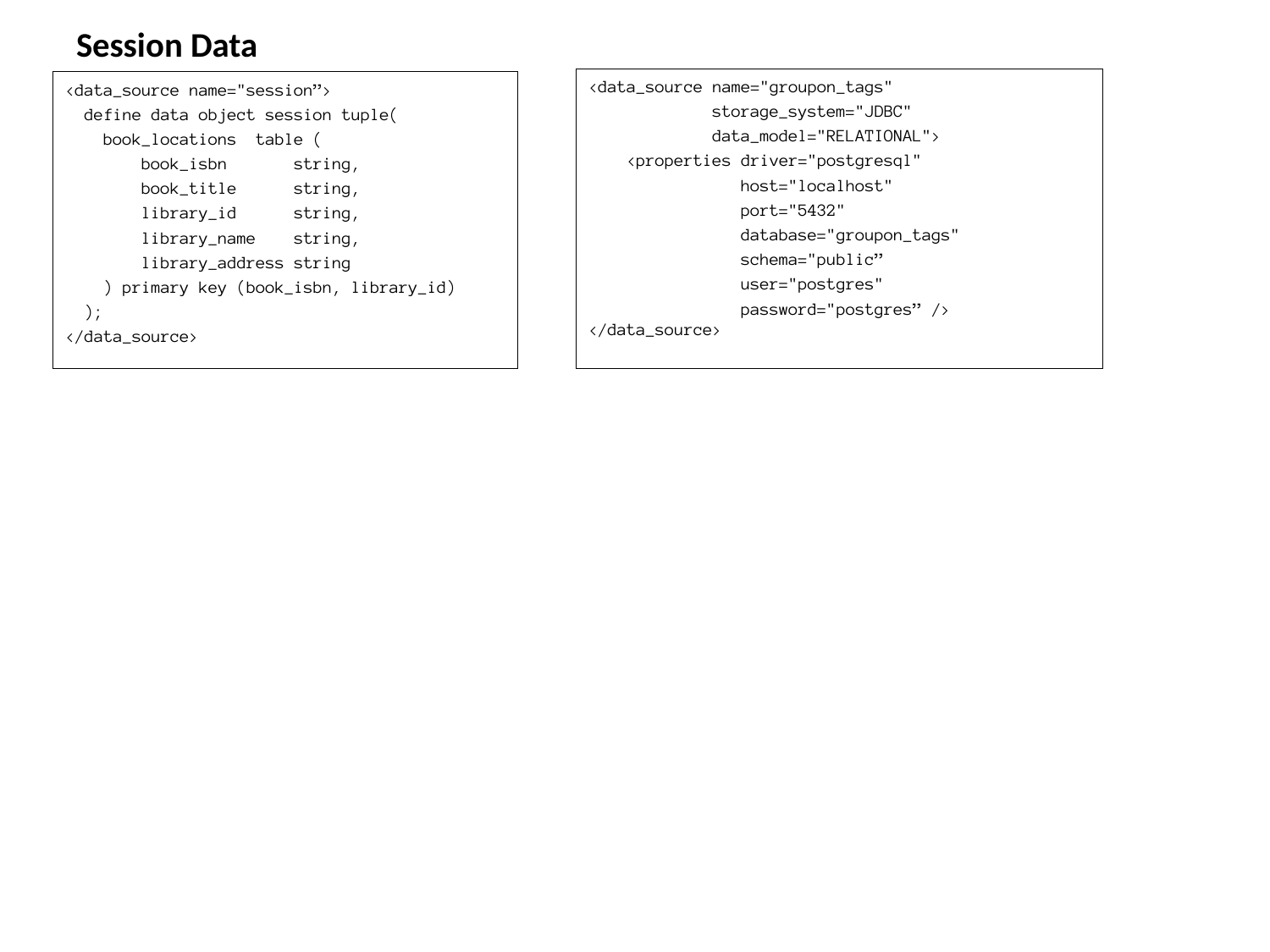

# Session Data
<data_source name="groupon_tags"
             storage_system="JDBC"
             data_model="RELATIONAL">
    <properties driver="postgresql"
                host="localhost"
                port="5432"
                database="groupon_tags"
                schema="public”
                user="postgres"
                password="postgres” />
</data_source>
<data_source name="session”>
  define data object session tuple(
    book_locations  table (
        book_isbn       string,
        book_title      string,
        library_id      string,
        library_name    string,
        library_address string
    ) primary key (book_isbn, library_id)
  );
</data_source>